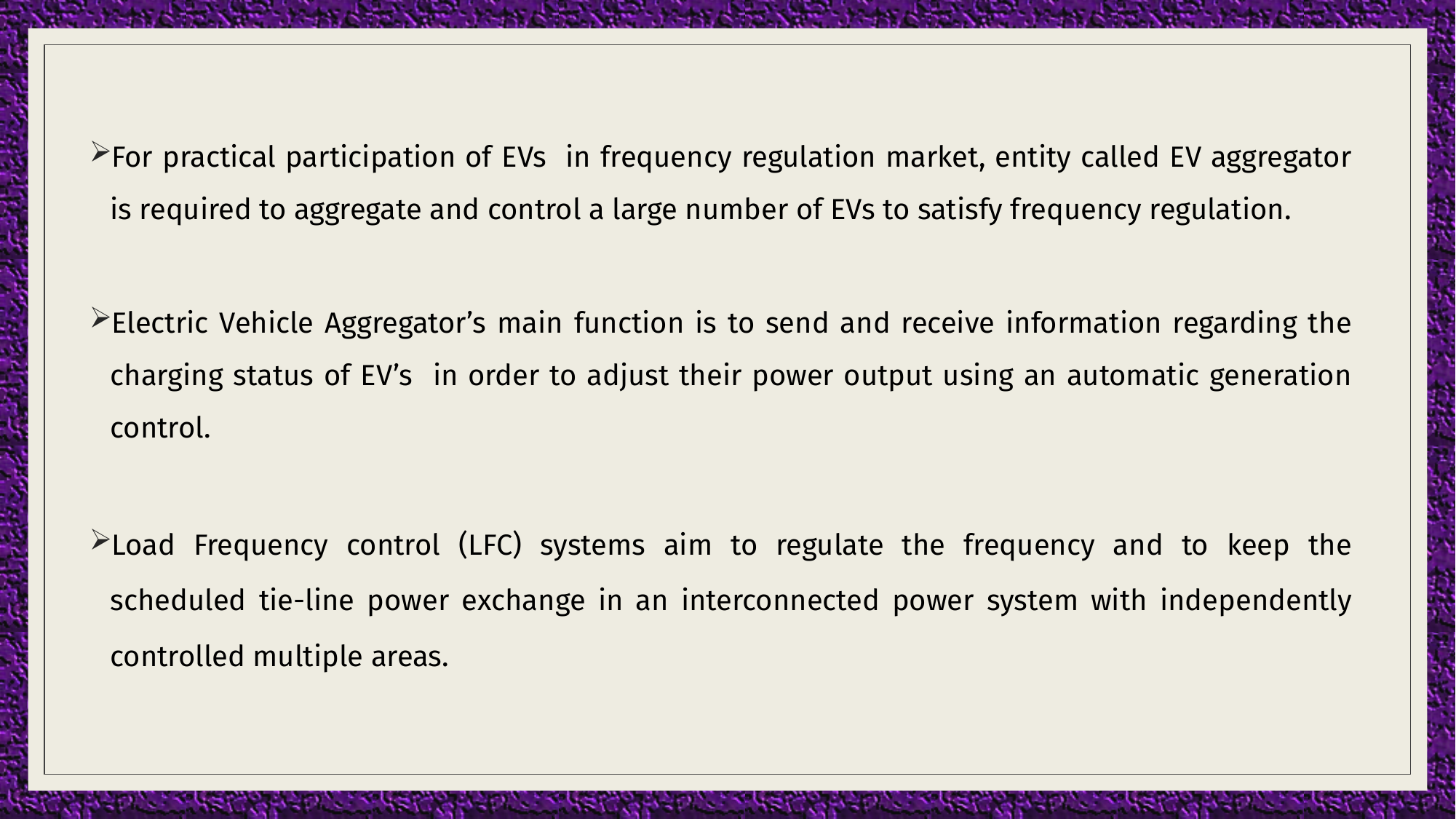

#
For practical participation of EVs  in frequency regulation market, entity called EV aggregator is required to aggregate and control a large number of EVs to satisfy frequency regulation.

Electric Vehicle Aggregator’s main function is to send and receive information regarding the charging status of EV’s  in order to adjust their power output using an automatic generation control.

Load Frequency control (LFC) systems aim to regulate the frequency and to keep the scheduled tie-line power exchange in an interconnected power system with independently controlled multiple areas.